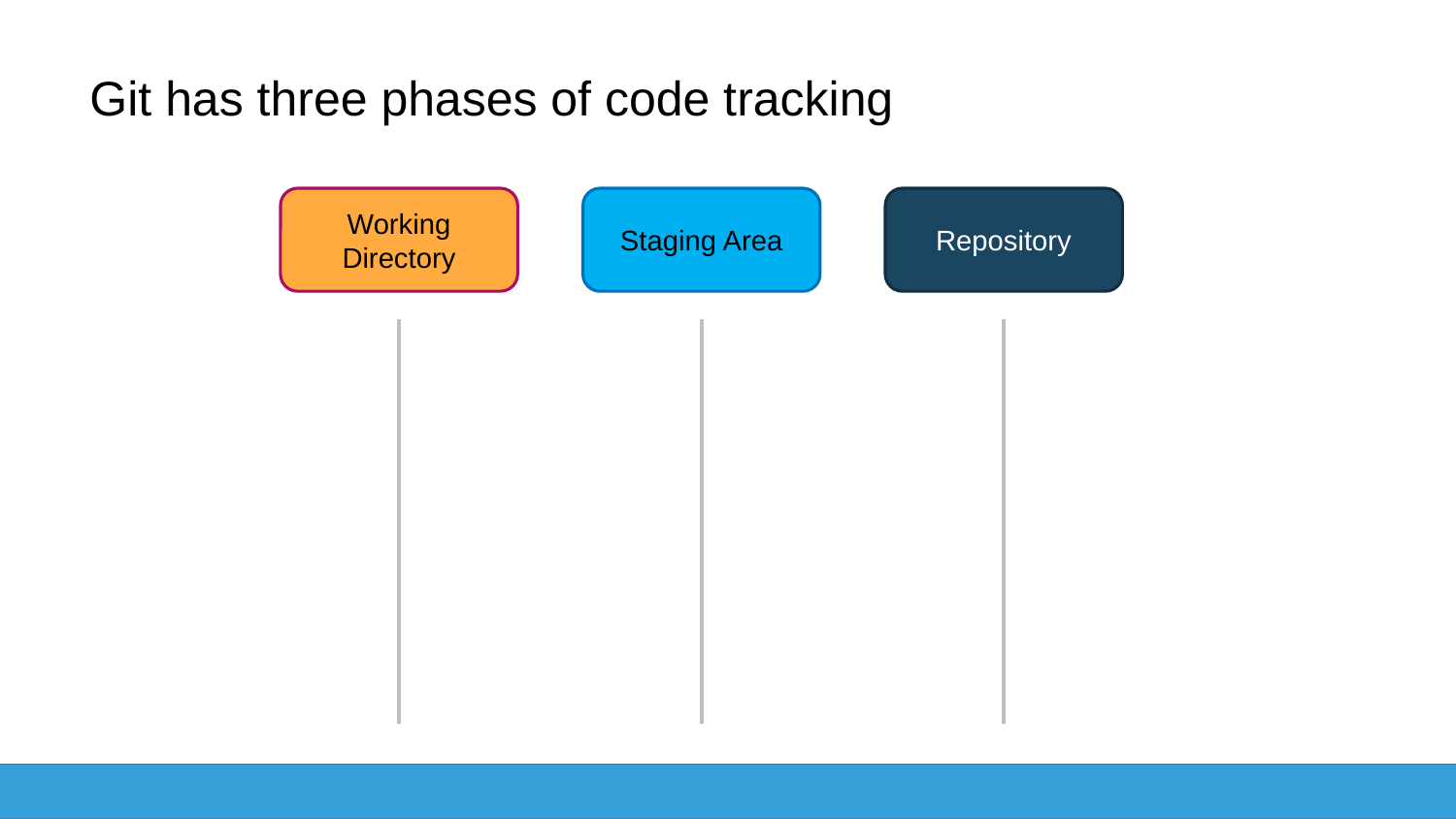

# Git has three phases of code tracking

Working Directory
Staging Area
Repository